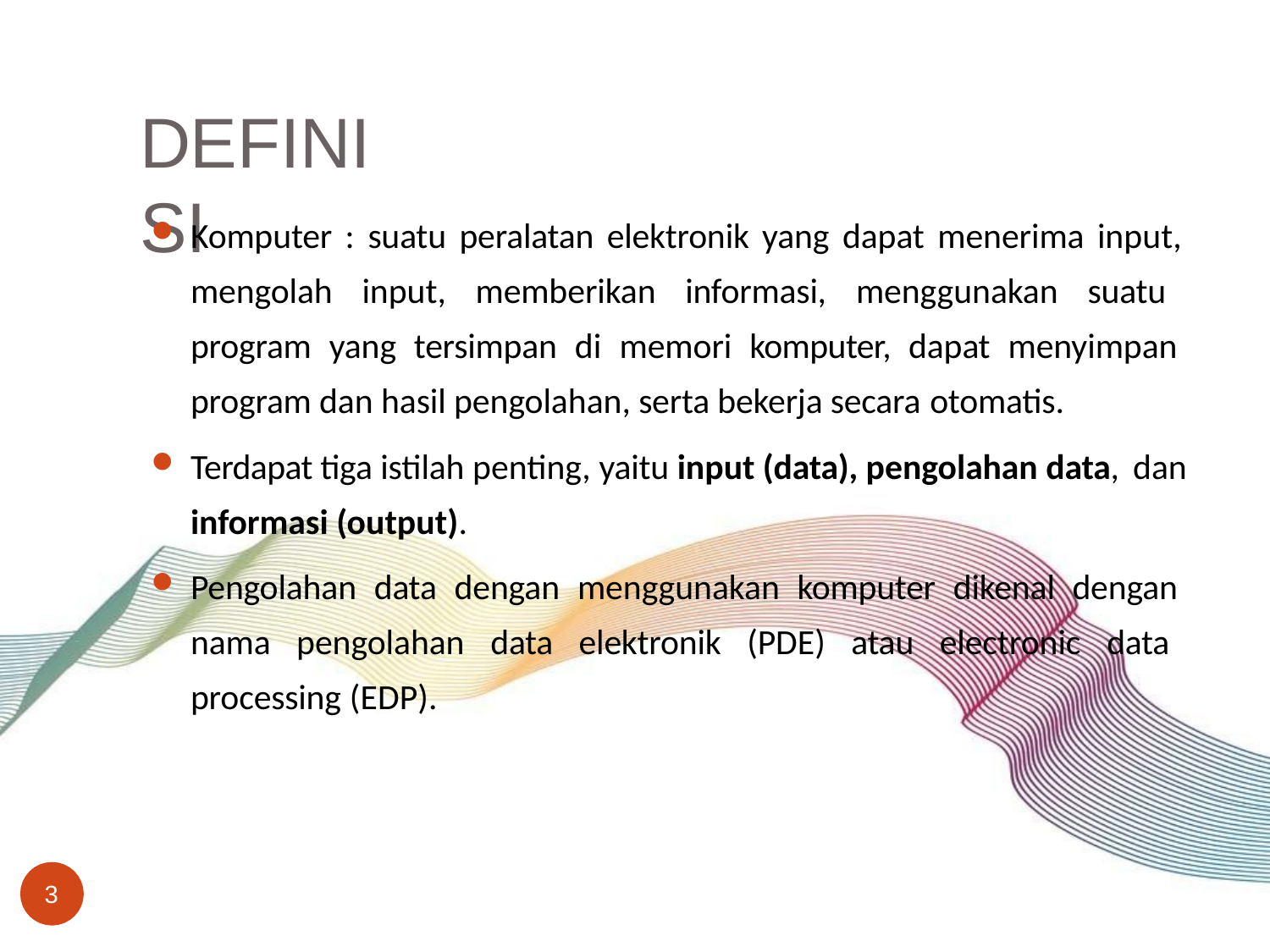

# DEFINISI
Komputer : suatu peralatan elektronik yang dapat menerima input,  mengolah input, memberikan informasi, menggunakan suatu  program yang tersimpan di memori komputer, dapat menyimpan  program dan hasil pengolahan, serta bekerja secara otomatis.
Terdapat tiga istilah penting, yaitu input (data), pengolahan data, dan
informasi (output).
Pengolahan data dengan menggunakan komputer dikenal dengan  nama pengolahan data elektronik (PDE) atau electronic data  processing (EDP).

3